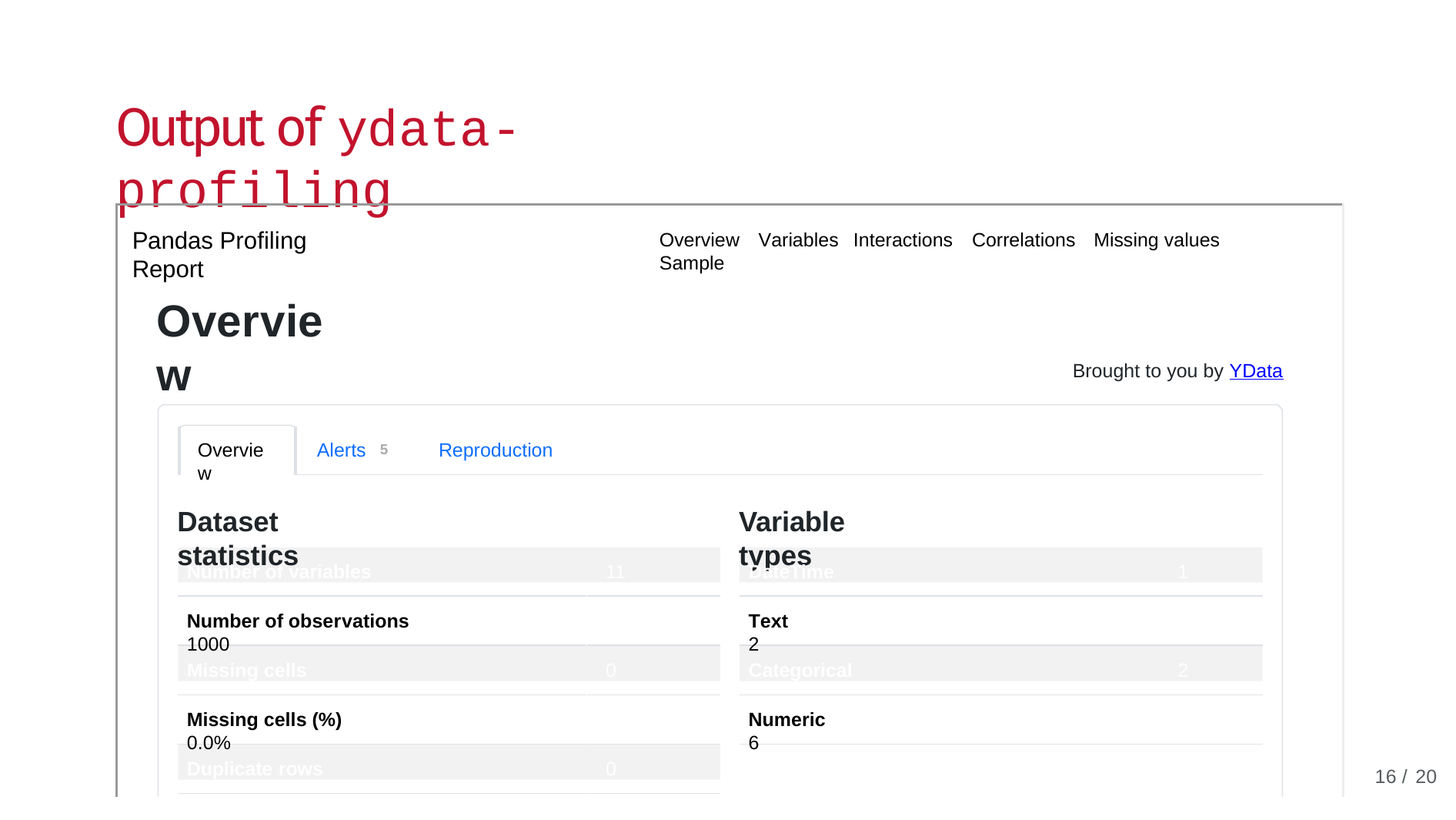

# Output of ydata-profiling

Pandas Profiling Report
Overview	Variables	Interactions	Correlations	Missing values	Sample
Overview
Brought to you by YData

Overview
Alerts
Reproduction
5

Dataset statistics
Variable types
Number of variables	11
DateTime	1

Number of observations	1000
Text	2

Missing cells	0
Categorical	2

Missing cells (%)	0.0%
Numeric	6

Duplicate rows	0
16 / 20